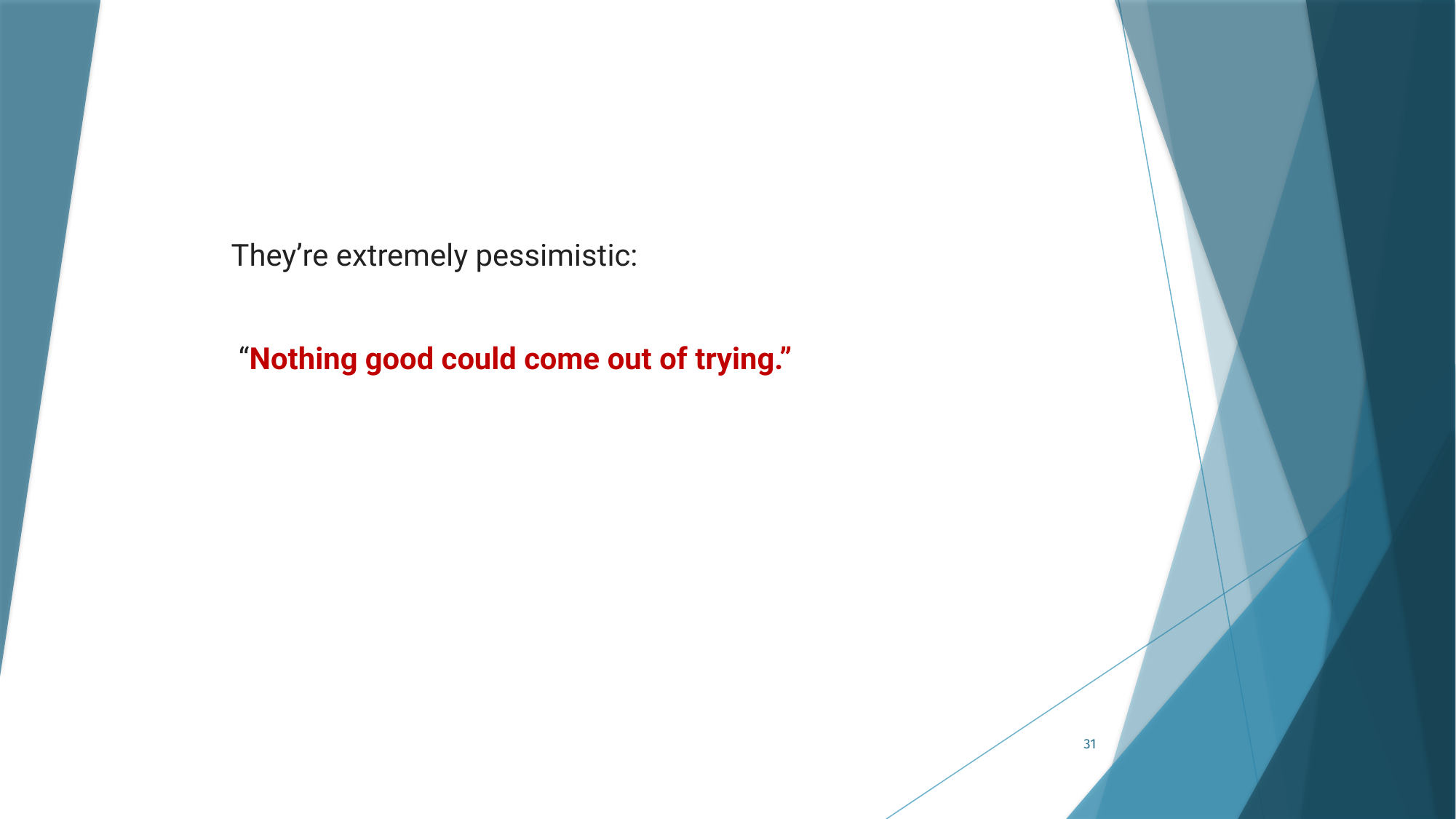

They’re extremely pessimistic:

 “Nothing good could come out of trying.”
31